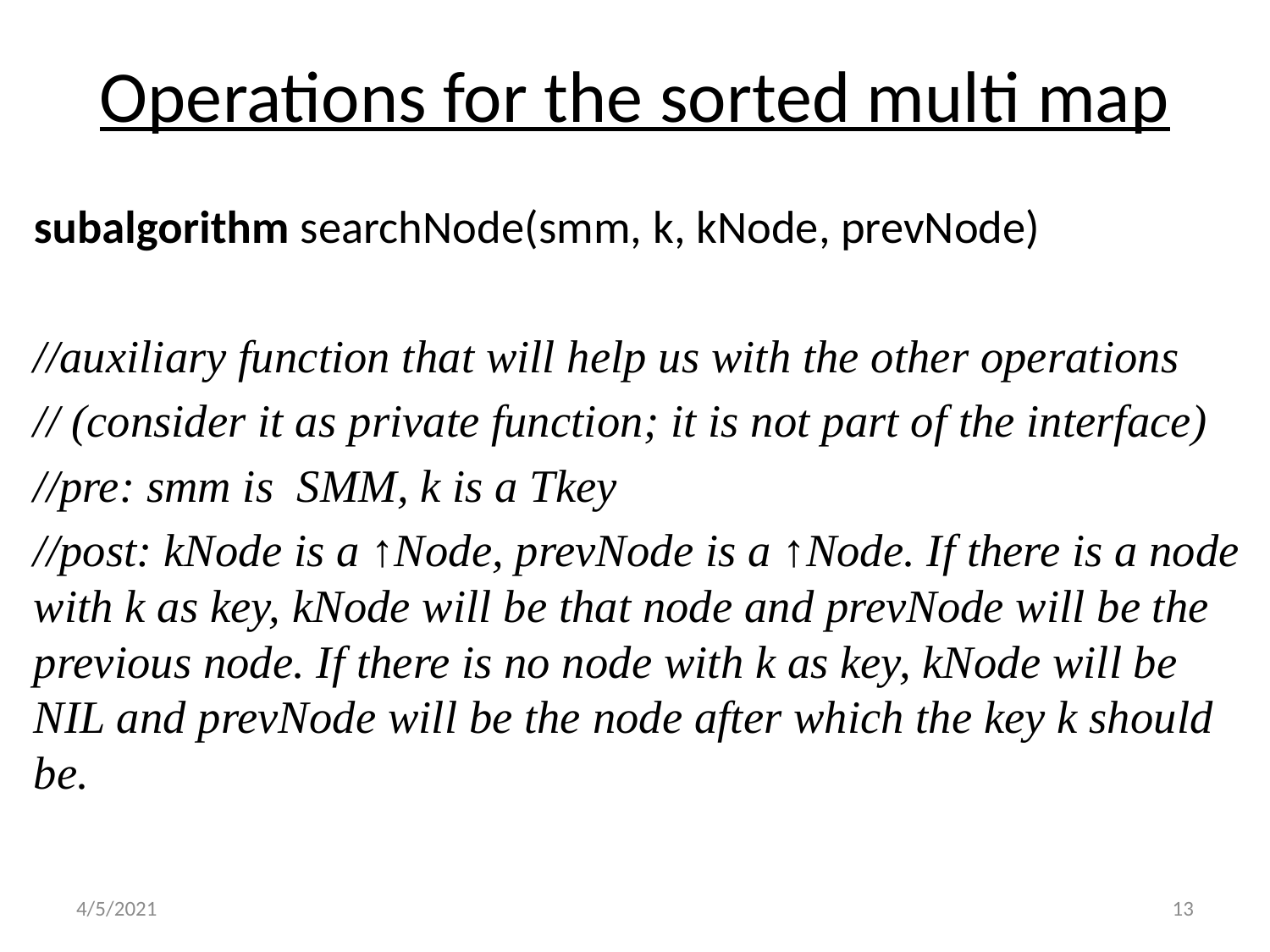

# Operations for the sorted multi map
subalgorithm searchNode(smm, k, kNode, prevNode)

//auxiliary function that will help us with the other operations
// (consider it as private function; it is not part of the interface)
//pre: smm is  SMM, k is a Tkey
//post: kNode is a ↑Node, prevNode is a ↑Node. If there is a node with k as key, kNode will be that node and prevNode will be the previous node. If there is no node with k as key, kNode will be NIL and prevNode will be the node after which the key k should be.

4/5/2021
13